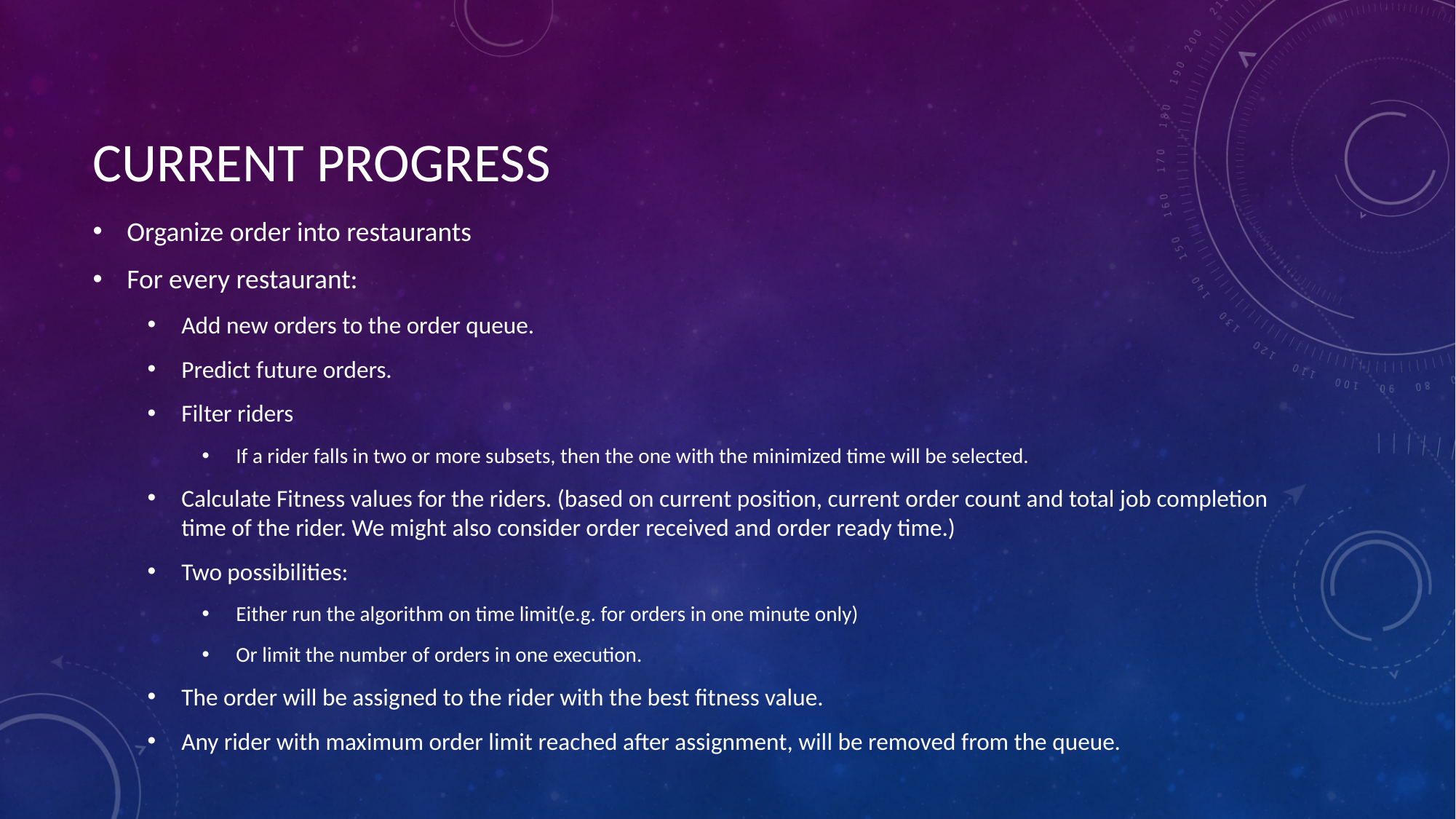

# Current progress
Organize order into restaurants
For every restaurant:
Add new orders to the order queue.
Predict future orders.
Filter riders
If a rider falls in two or more subsets, then the one with the minimized time will be selected.
Calculate Fitness values for the riders. (based on current position, current order count and total job completion time of the rider. We might also consider order received and order ready time.)
Two possibilities:
Either run the algorithm on time limit(e.g. for orders in one minute only)
Or limit the number of orders in one execution.
The order will be assigned to the rider with the best fitness value.
Any rider with maximum order limit reached after assignment, will be removed from the queue.